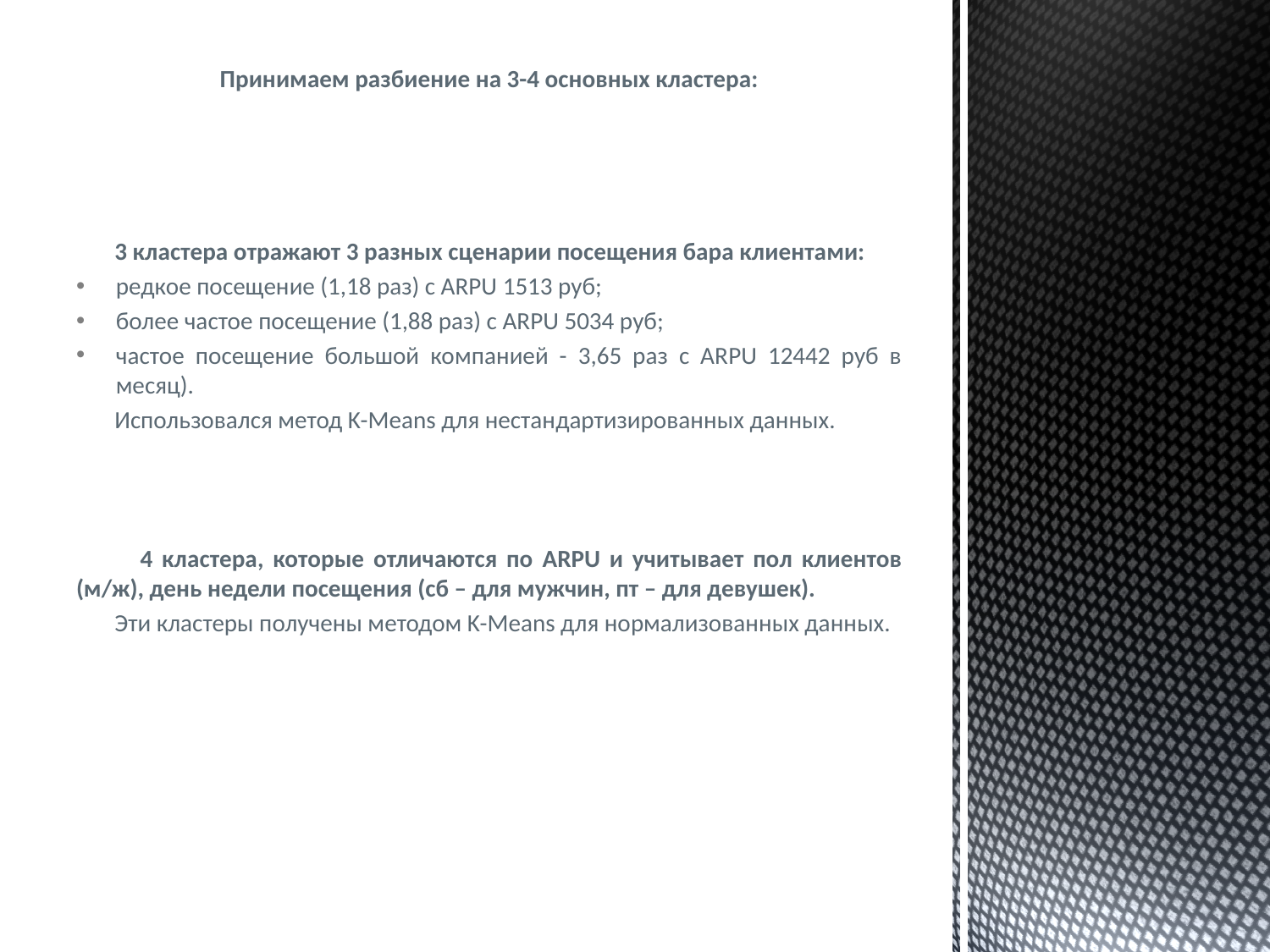

Принимаем разбиение на 3-4 основных кластера:

       3 кластера отражают 3 разных сценарии посещения бара клиентами:
редкое посещение (1,18 раз) с ARPU 1513 руб;
более частое посещение (1,88 раз) с ARPU 5034 руб;
частое посещение большой компанией - 3,65 раз с ARPU 12442 руб в месяц).
       Использовался метод K-Means для нестандартизированных данных.

       4 кластера, которые отличаются по ARPU и учитывает пол клиентов (м/ж), день недели посещения (сб – для мужчин, пт – для девушек).
       Эти кластеры получены методом K-Means для нормализованных данных.